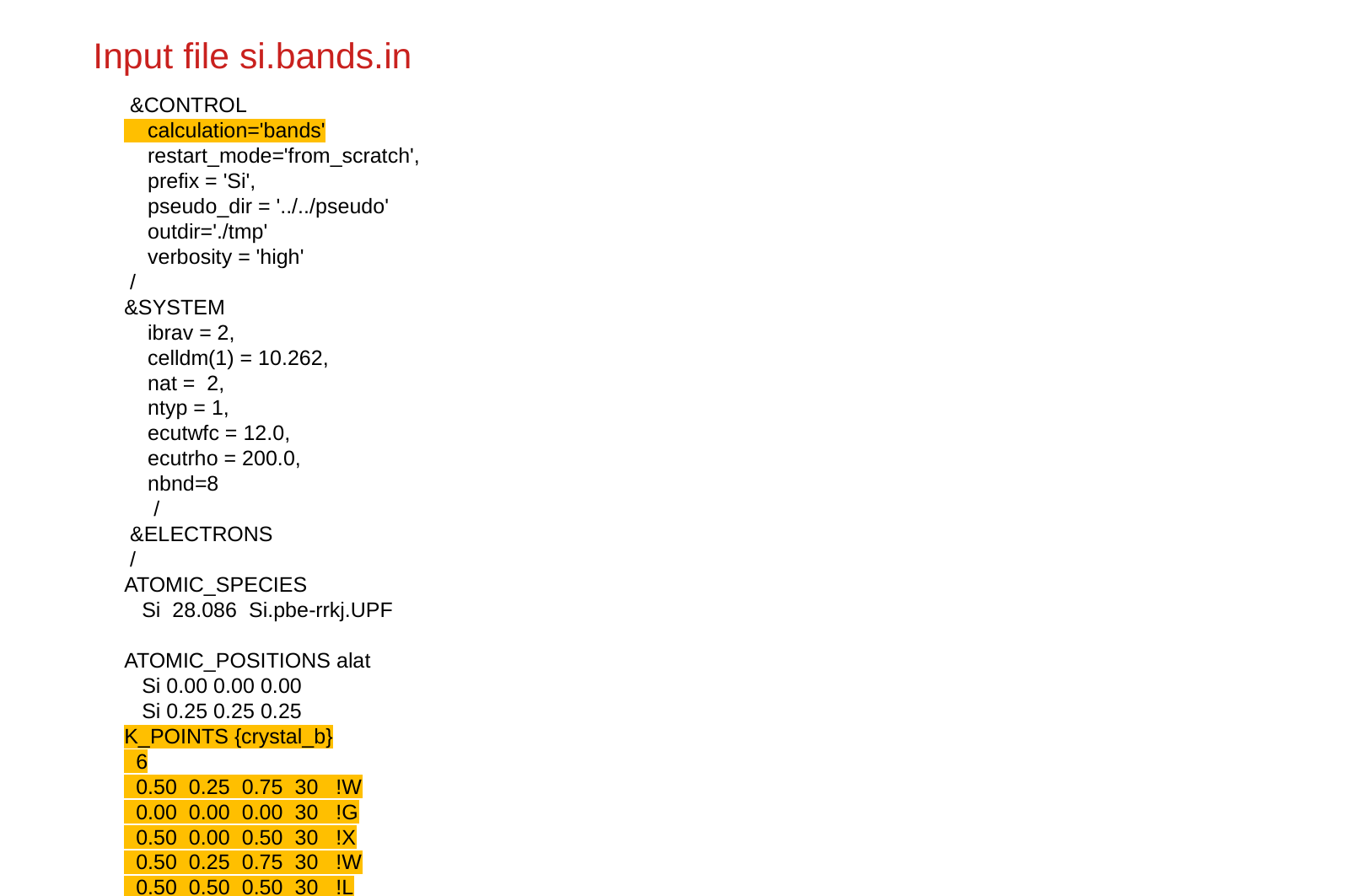

Input file si.bands.in
 &CONTROL
    calculation='bands'
    restart_mode='from_scratch',
    prefix = 'Si',
    pseudo_dir = '../../pseudo'
    outdir='./tmp'
    verbosity = 'high'
 /
&SYSTEM
    ibrav = 2,
    celldm(1) = 10.262,
    nat =  2,
    ntyp = 1,
    ecutwfc = 12.0,
    ecutrho = 200.0,
    nbnd=8
     /
 &ELECTRONS
 /
ATOMIC_SPECIES
   Si  28.086  Si.pbe-rrkj.UPF

ATOMIC_POSITIONS alat
   Si 0.00 0.00 0.00
   Si 0.25 0.25 0.25
K_POINTS {crystal_b}
  6
  0.50  0.25  0.75  30   !W
  0.00  0.00  0.00  30   !G
  0.50  0.00  0.50  30   !X
  0.50  0.25  0.75  30   !W
  0.50  0.50  0.50  30   !L
  0.00  0.00  0.00  30   !G